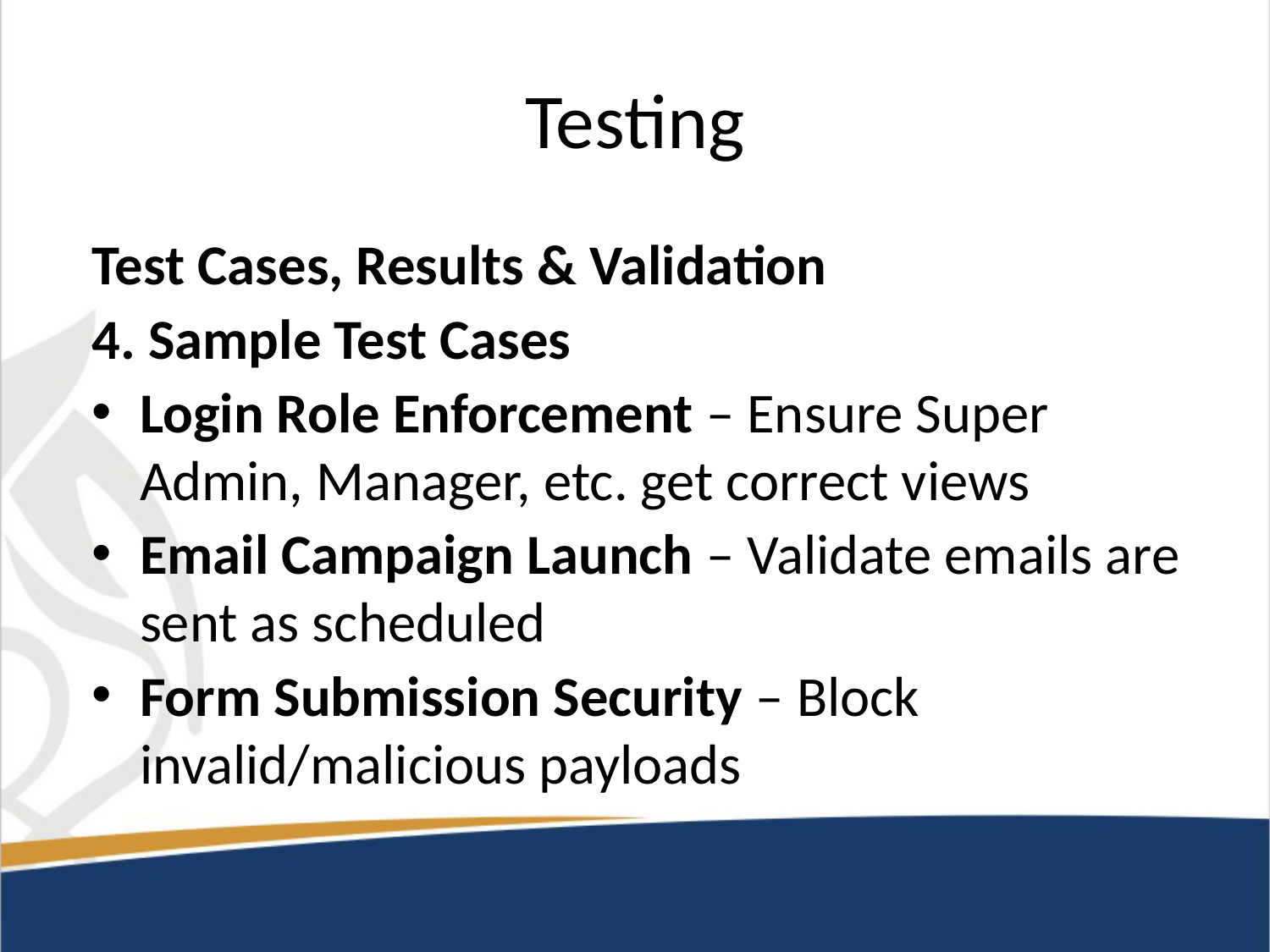

# Testing
Test Cases, Results & Validation
4. Sample Test Cases
Login Role Enforcement – Ensure Super Admin, Manager, etc. get correct views
Email Campaign Launch – Validate emails are sent as scheduled
Form Submission Security – Block invalid/malicious payloads